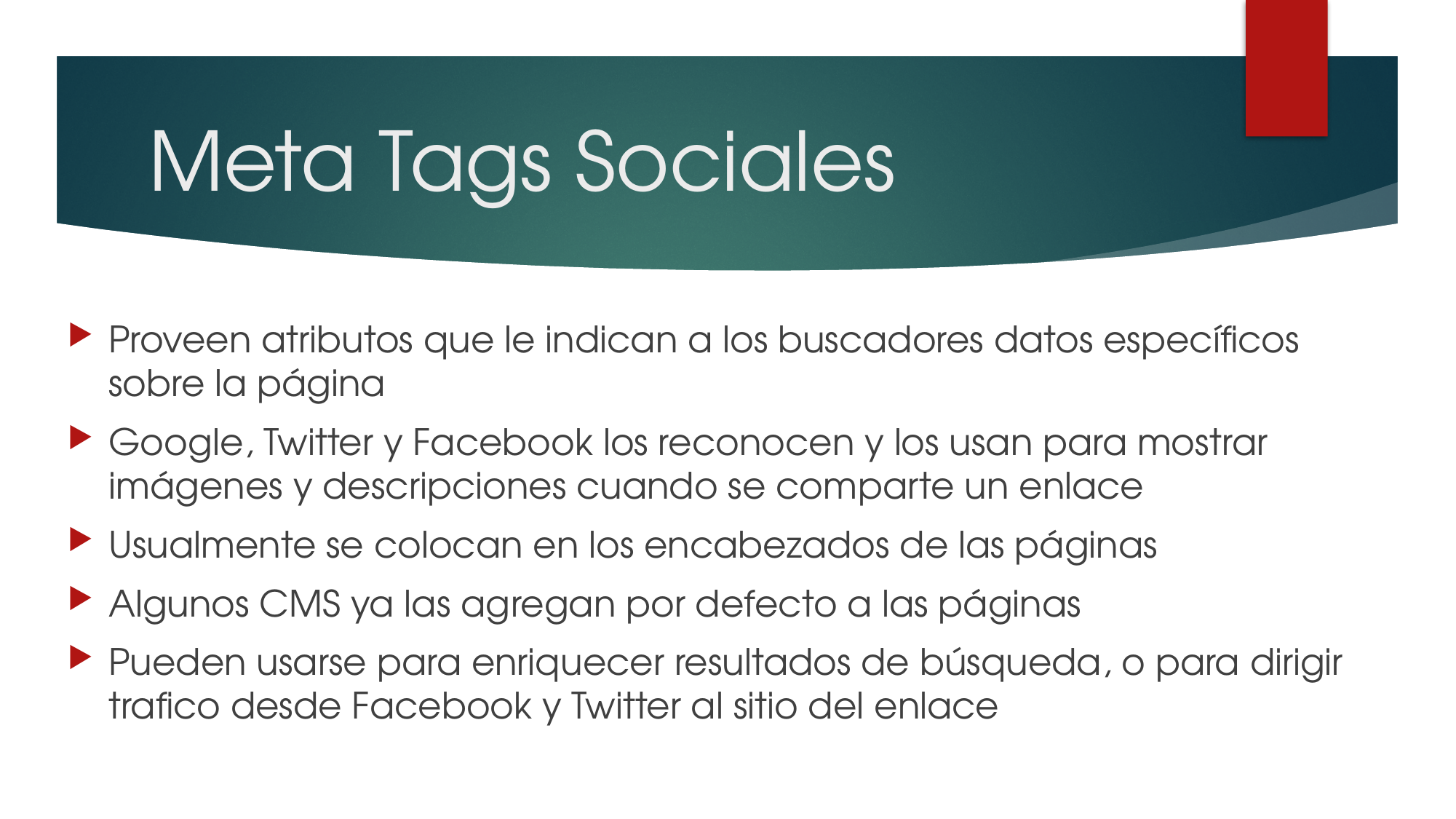

# Meta Tags Sociales
Proveen atributos que le indican a los buscadores datos específicos sobre la página
Google, Twitter y Facebook los reconocen y los usan para mostrar imágenes y descripciones cuando se comparte un enlace
Usualmente se colocan en los encabezados de las páginas
Algunos CMS ya las agregan por defecto a las páginas
Pueden usarse para enriquecer resultados de búsqueda, o para dirigir trafico desde Facebook y Twitter al sitio del enlace